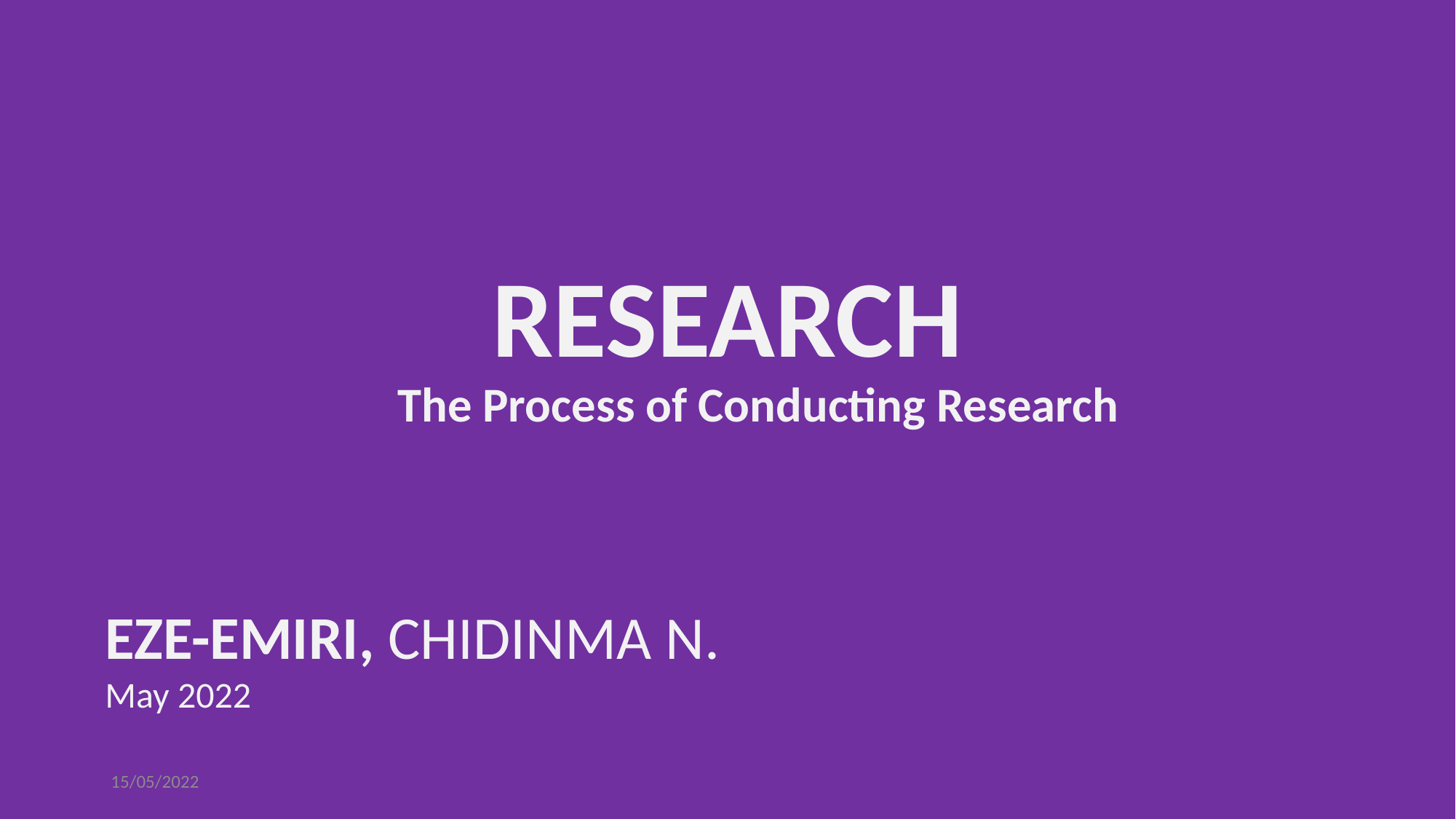

# RESEARCH
The Process of Conducting Research
EZE-EMIRI, CHIDINMA N.
May 2022

15/05/2022
EzeEmiri CN